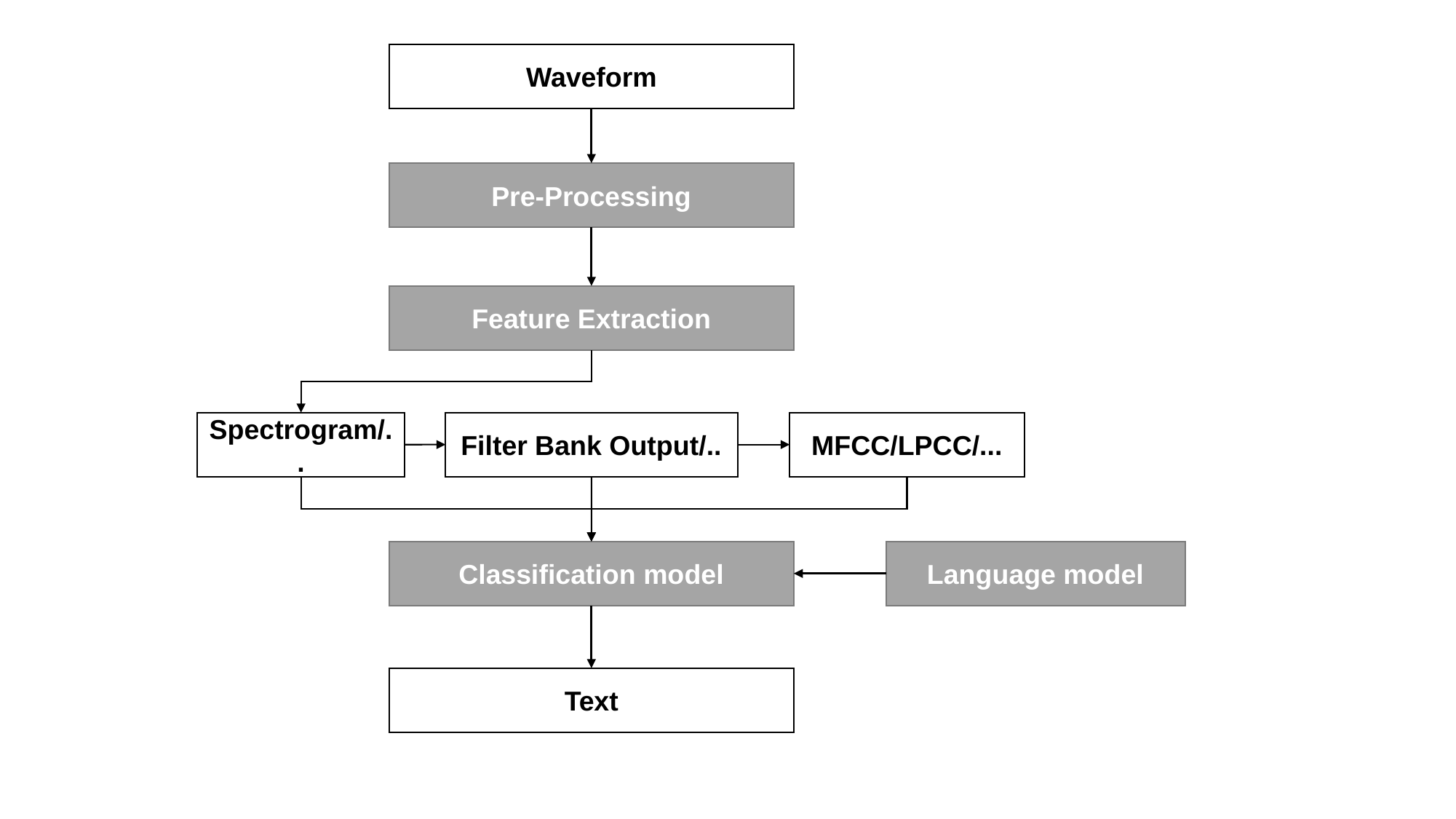

Waveform
Pre-Processing
Feature Extraction
MFCC/LPCC/...
Filter Bank Output/..
Spectrogram/..
Classification model
Language model
Text